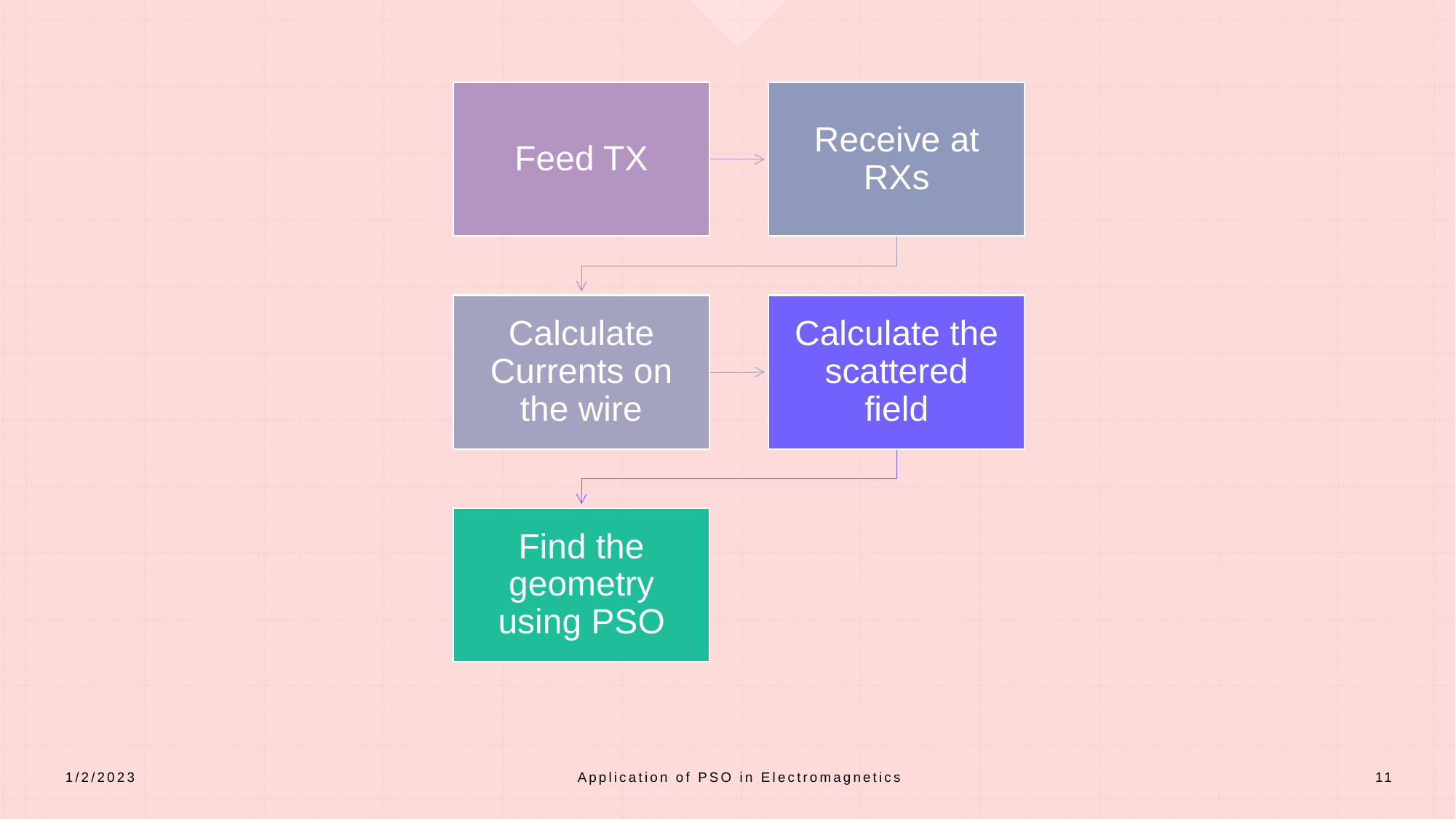

Feed TX

Receive at RXs

Calculate Currents on the wire

Calculate the scattered field
Find the geometry using PSO
Application of PSO in Electromagnetics
1/2/2023
11